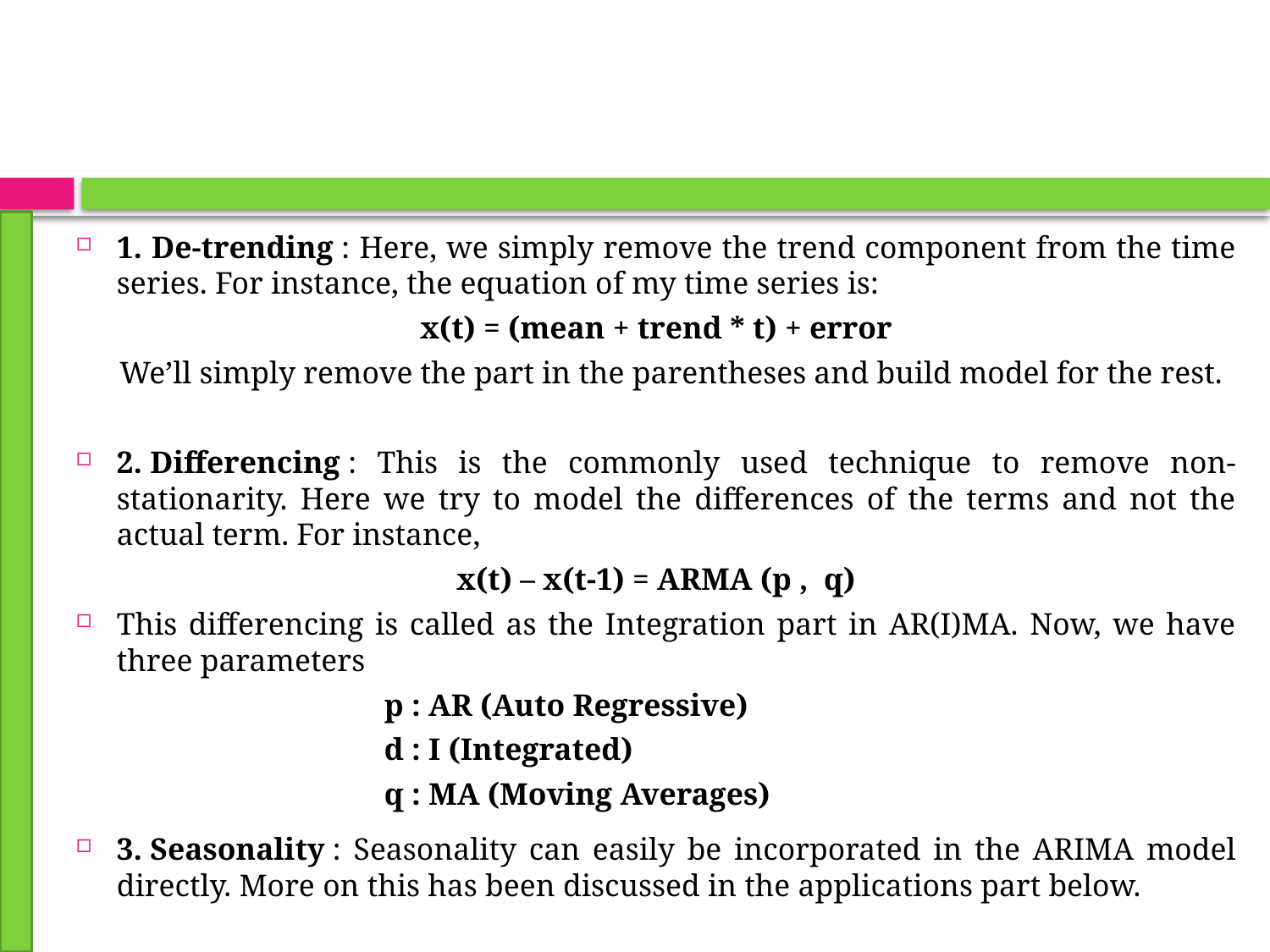

1. De-trending : Here, we simply remove the trend component from the time series. For instance, the equation of my time series is:
x(t) = (mean + trend * t) + error
We’ll simply remove the part in the parentheses and build model for the rest.

2. Differencing : This is the commonly used technique to remove non-stationarity. Here we try to model the differences of the terms and not the actual term. For instance,
x(t) – x(t-1) = ARMA (p ,  q)
This differencing is called as the Integration part in AR(I)MA. Now, we have three parameters
p : AR (Auto Regressive)
d : I (Integrated)
q : MA (Moving Averages)

3. Seasonality : Seasonality can easily be incorporated in the ARIMA model directly. More on this has been discussed in the applications part below.